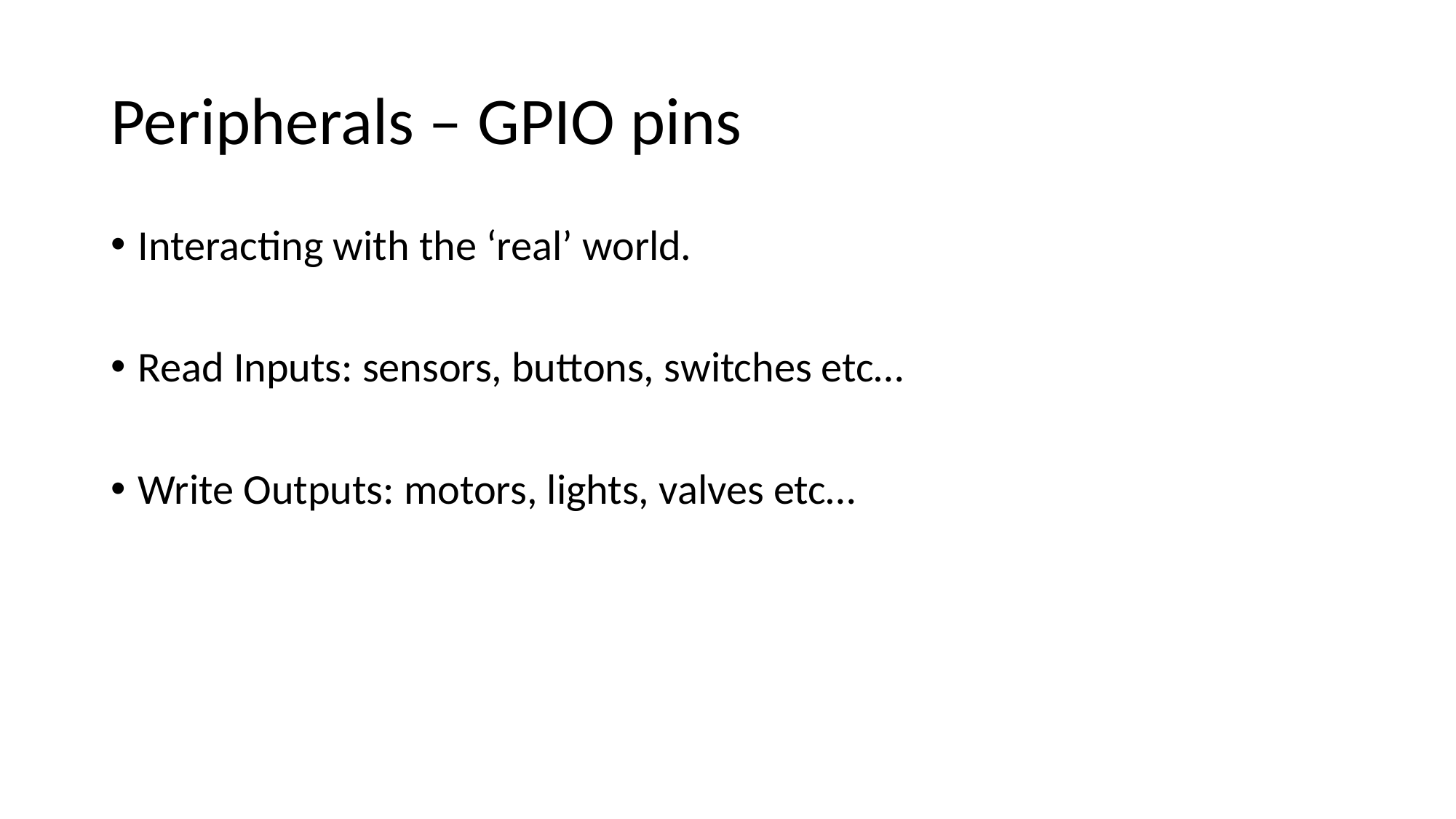

# Peripherals – GPIO pins
Interacting with the ‘real’ world.

Read Inputs: sensors, buttons, switches etc…

Write Outputs: motors, lights, valves etc…